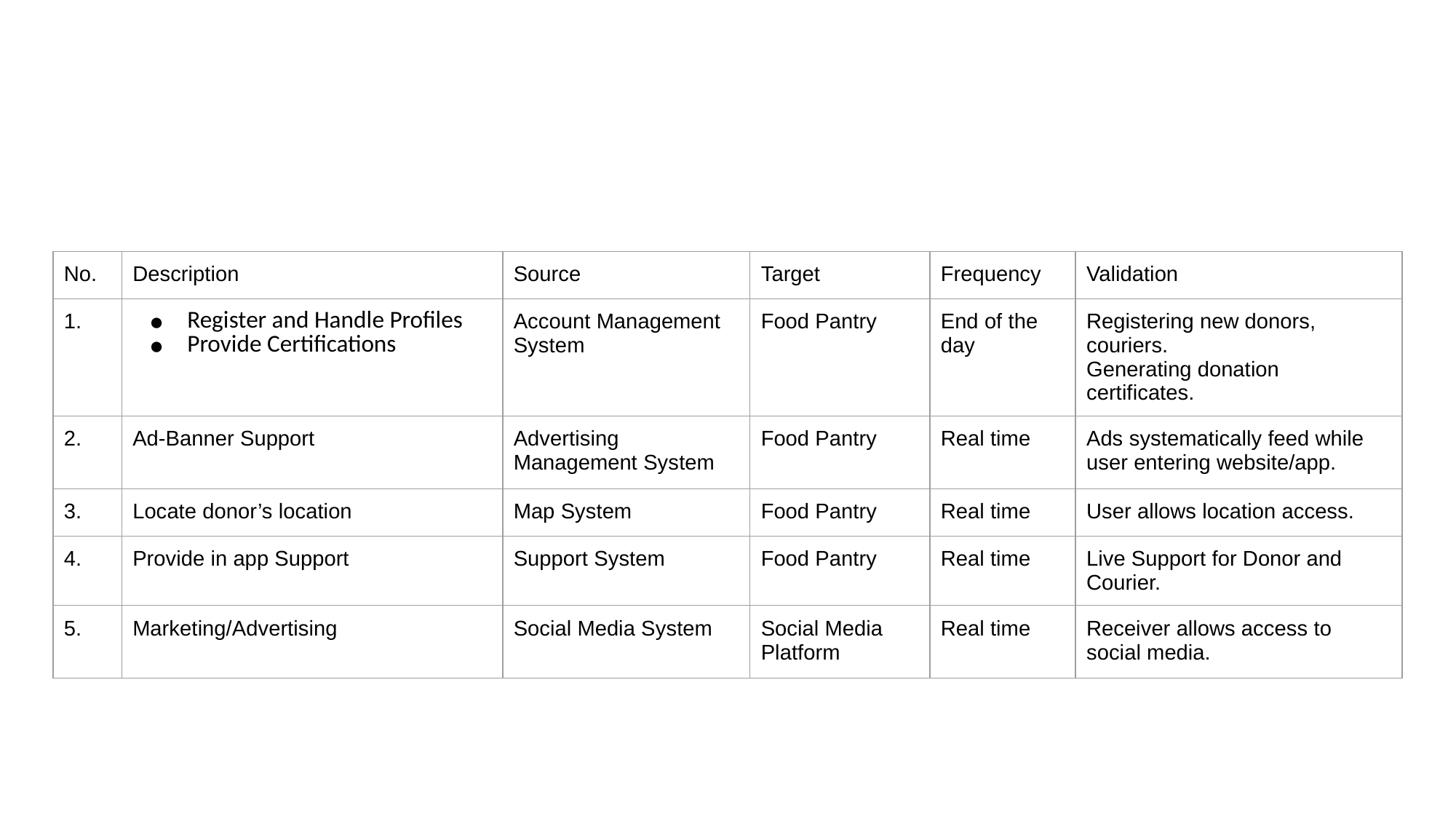

| No. | Description | Source | Target | Frequency | Validation |
| --- | --- | --- | --- | --- | --- |
| 1. | Register and Handle Profiles Provide Certifications | Account Management System | Food Pantry | End of the day | Registering new donors, couriers. Generating donation certificates. |
| 2. | Ad-Banner Support | Advertising Management System | Food Pantry | Real time | Ads systematically feed while user entering website/app. |
| 3. | Locate donor’s location | Map System | Food Pantry | Real time | User allows location access. |
| 4. | Provide in app Support | Support System | Food Pantry | Real time | Live Support for Donor and Courier. |
| 5. | Marketing/Advertising | Social Media System | Social Media Platform | Real time | Receiver allows access to social media. |